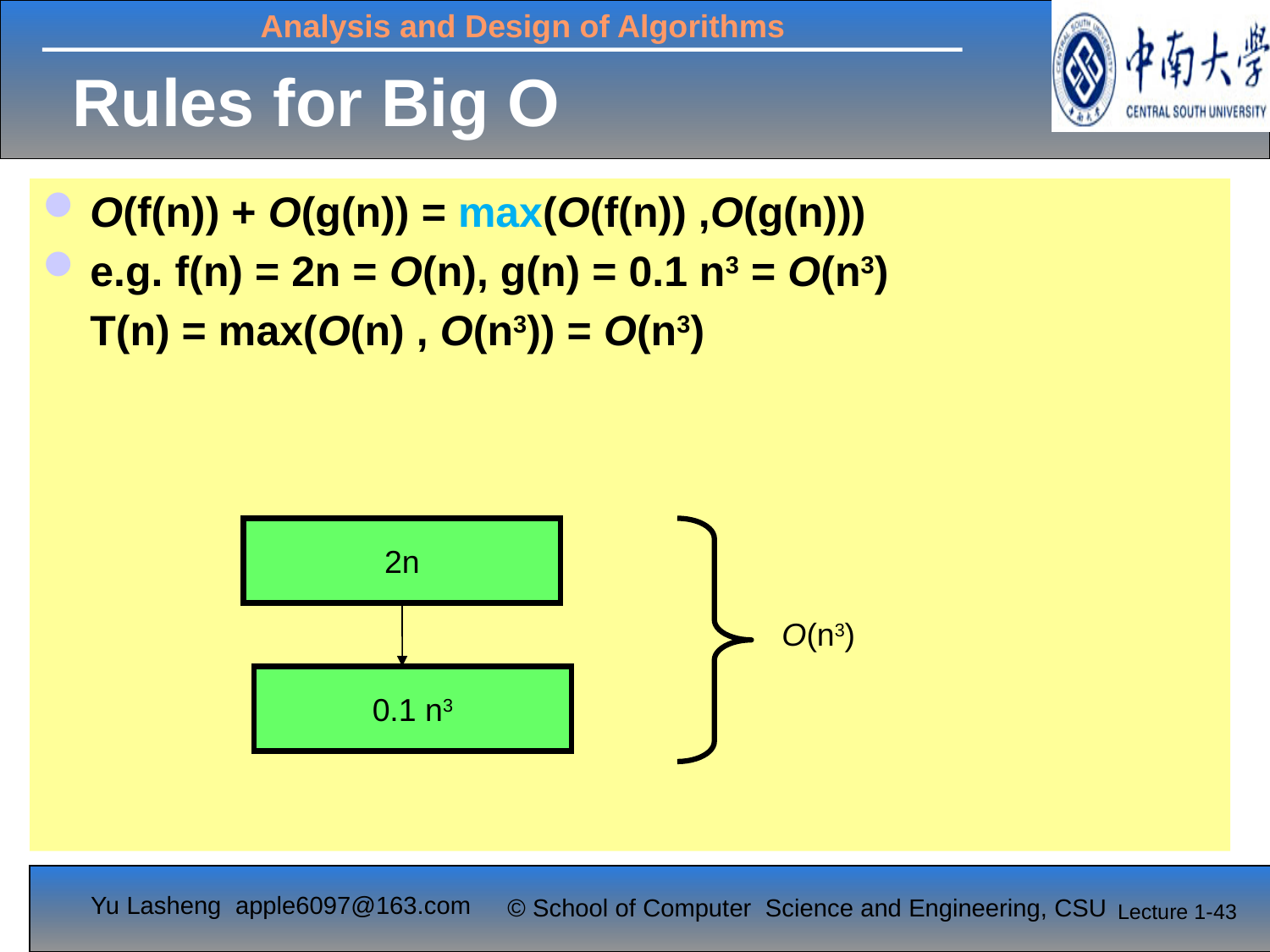

Rules for Big O
O(f(n)) + O(g(n)) = max(O(f(n)) ,O(g(n)))
e.g. f(n) = 2n = O(n), g(n) = 0.1 n3 = O(n3)
	T(n) = max(O(n) , O(n3)) = O(n3)

2n

O(n3)
0.1 n3
Lecture 1-43